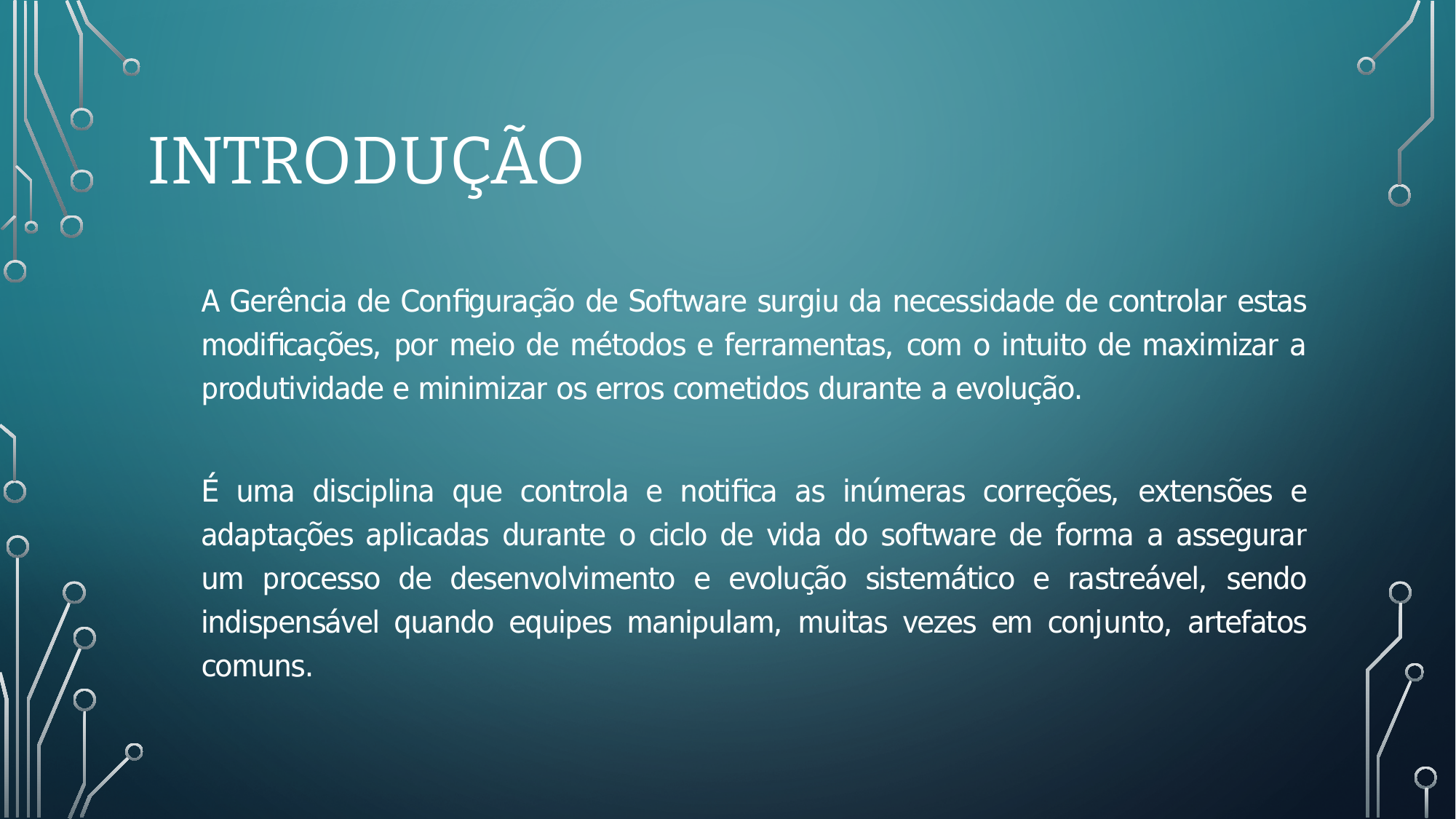

# Introdução
A Gerência de Configuração de Software surgiu da necessidade de controlar estas modificações, por meio de métodos e ferramentas, com o intuito de maximizar a produtividade e minimizar os erros cometidos durante a evolução.

É uma disciplina que controla e notifica as inúmeras correções, extensões e adaptações aplicadas durante o ciclo de vida do software de forma a assegurar um processo de desenvolvimento e evolução sistemático e rastreável, sendo indispensável quando equipes manipulam, muitas vezes em conjunto, artefatos comuns.